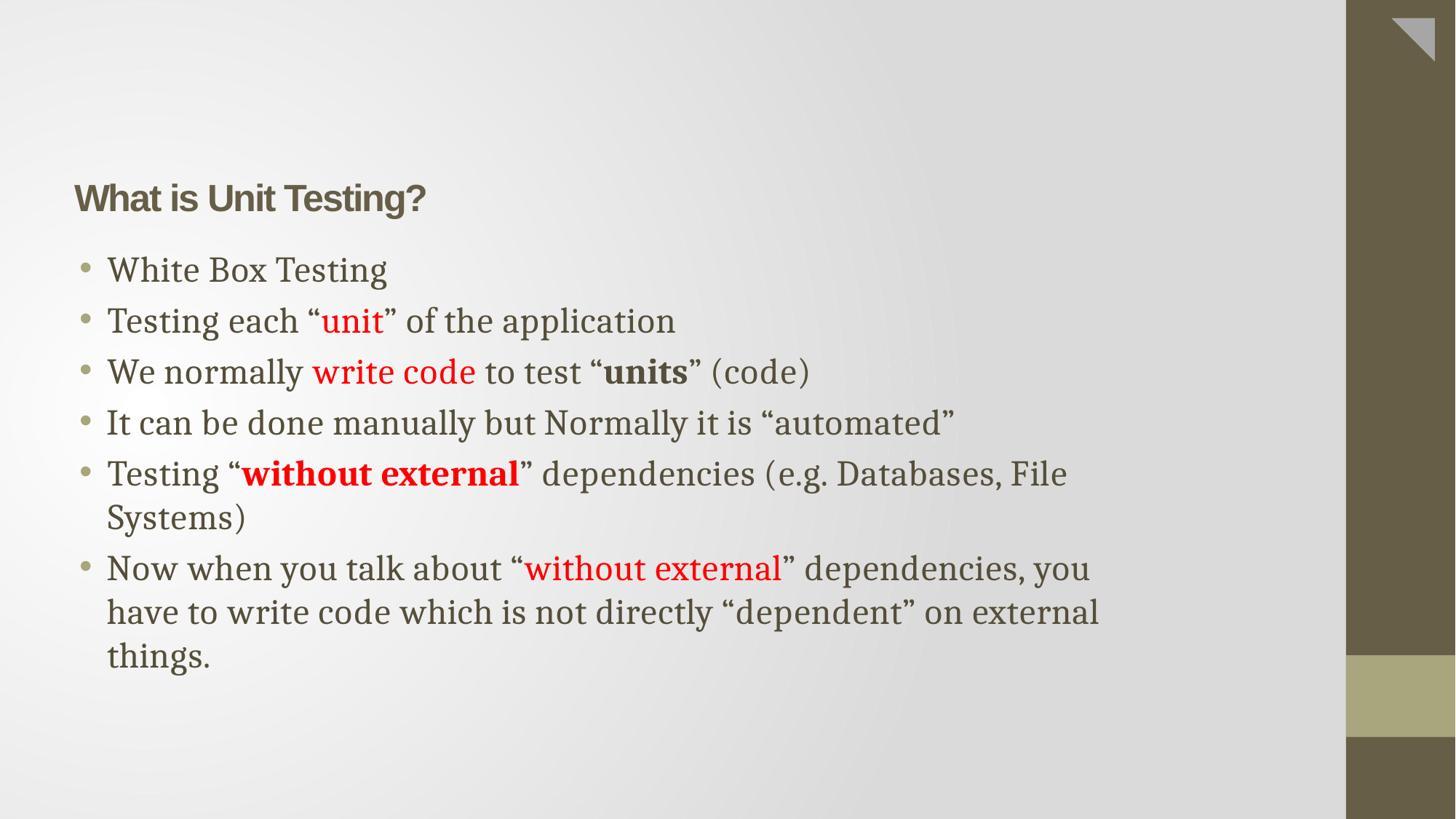

# What is Unit Testing?
White Box Testing
Testing each “unit” of the application
We normally write code to test “units” (code)
It can be done manually but Normally it is “automated”
Testing “without external” dependencies (e.g. Databases, File Systems)
Now when you talk about “without external” dependencies, you have to write code which is not directly “dependent” on external things.